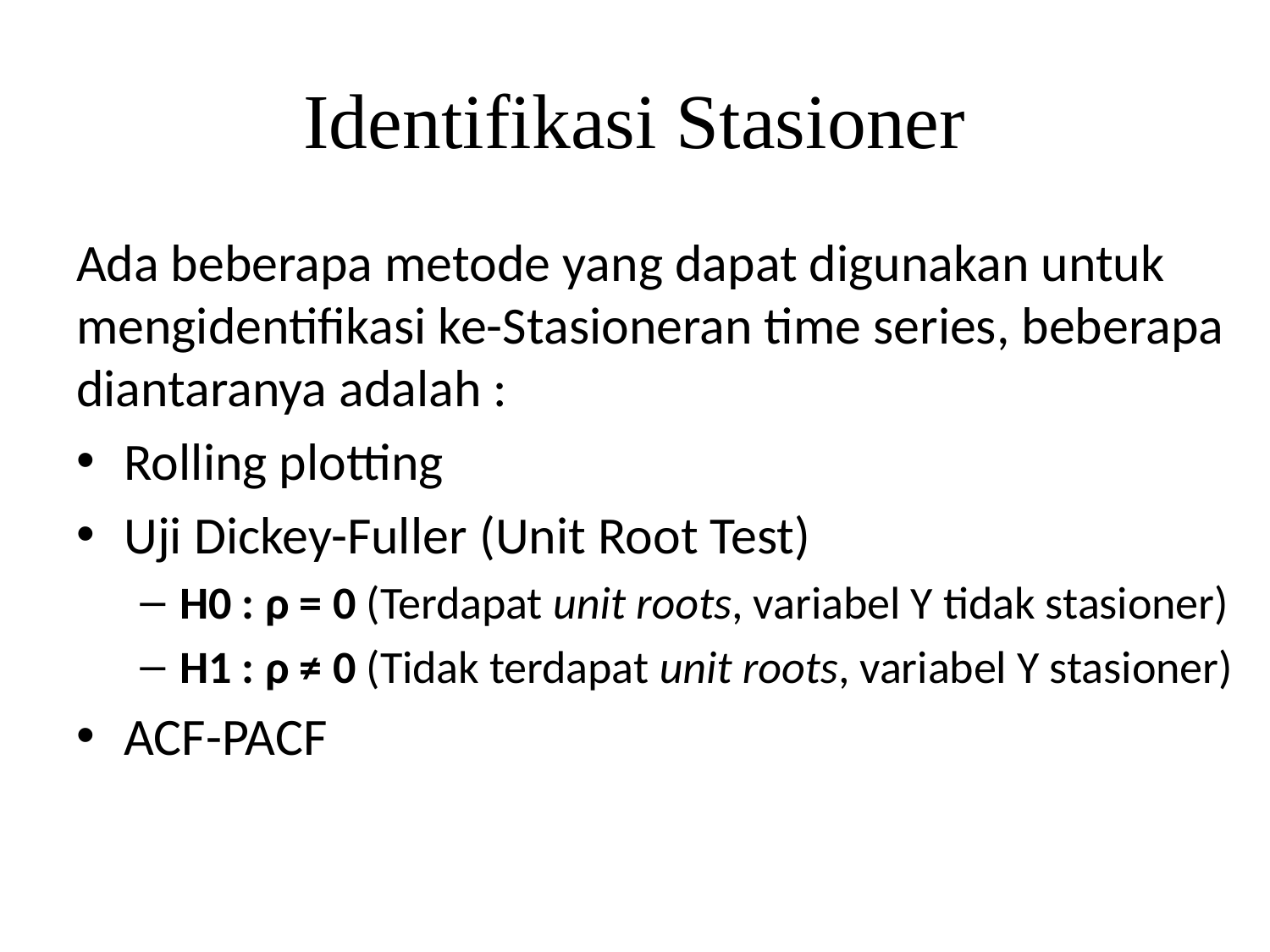

# Identifikasi Stasioner
Ada beberapa metode yang dapat digunakan untuk mengidentifikasi ke-Stasioneran time series, beberapa diantaranya adalah :
Rolling plotting
Uji Dickey-Fuller (Unit Root Test)
H0 : ρ = 0 (Terdapat unit roots, variabel Y tidak stasioner)
H1 : ρ ≠ 0 (Tidak terdapat unit roots, variabel Y stasioner)
ACF-PACF